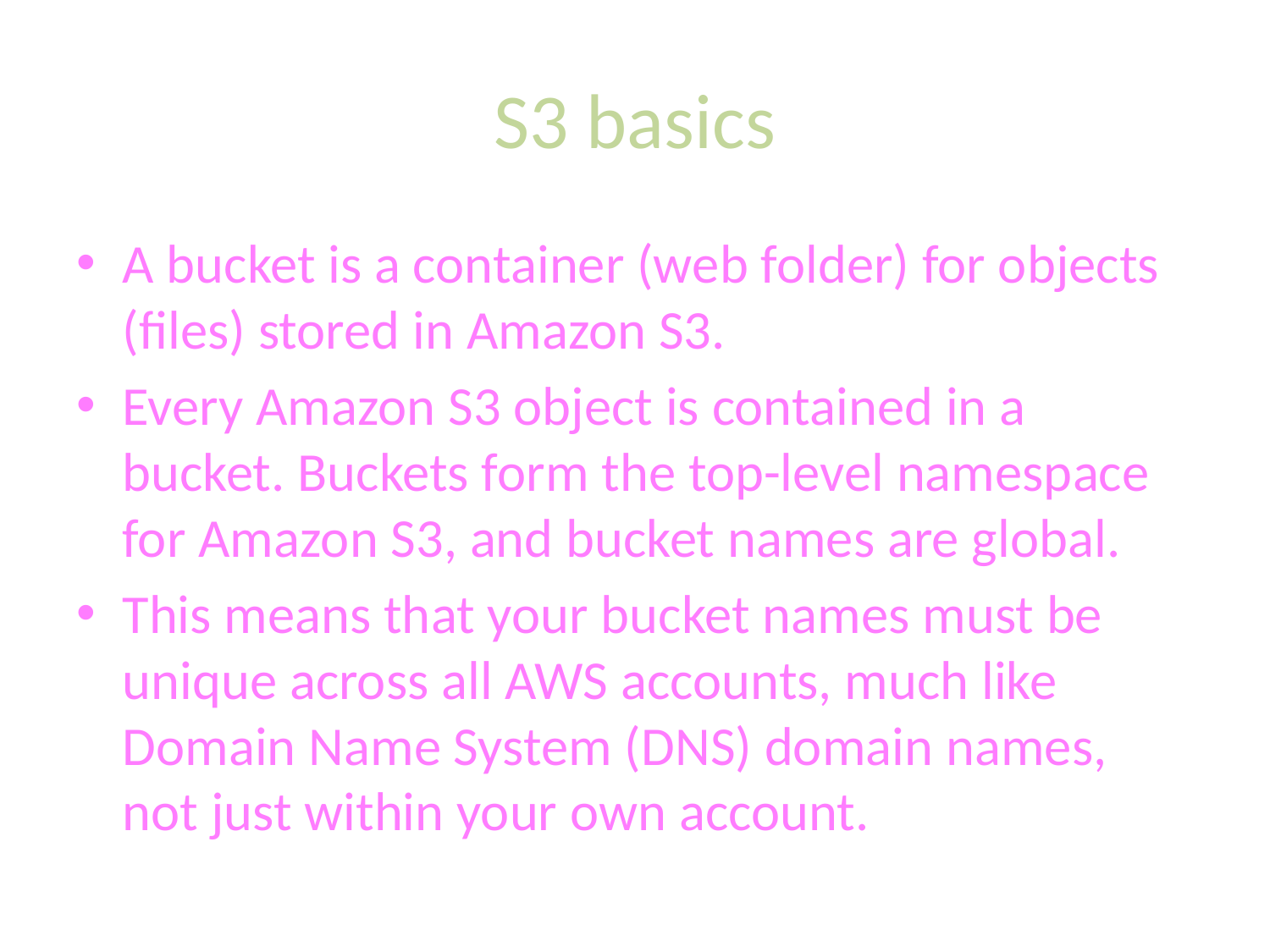

# S3 basics
A bucket is a container (web folder) for objects (files) stored in Amazon S3.
Every Amazon S3 object is contained in a bucket. Buckets form the top-level namespace for Amazon S3, and bucket names are global.
This means that your bucket names must be unique across all AWS accounts, much like Domain Name System (DNS) domain names, not just within your own account.